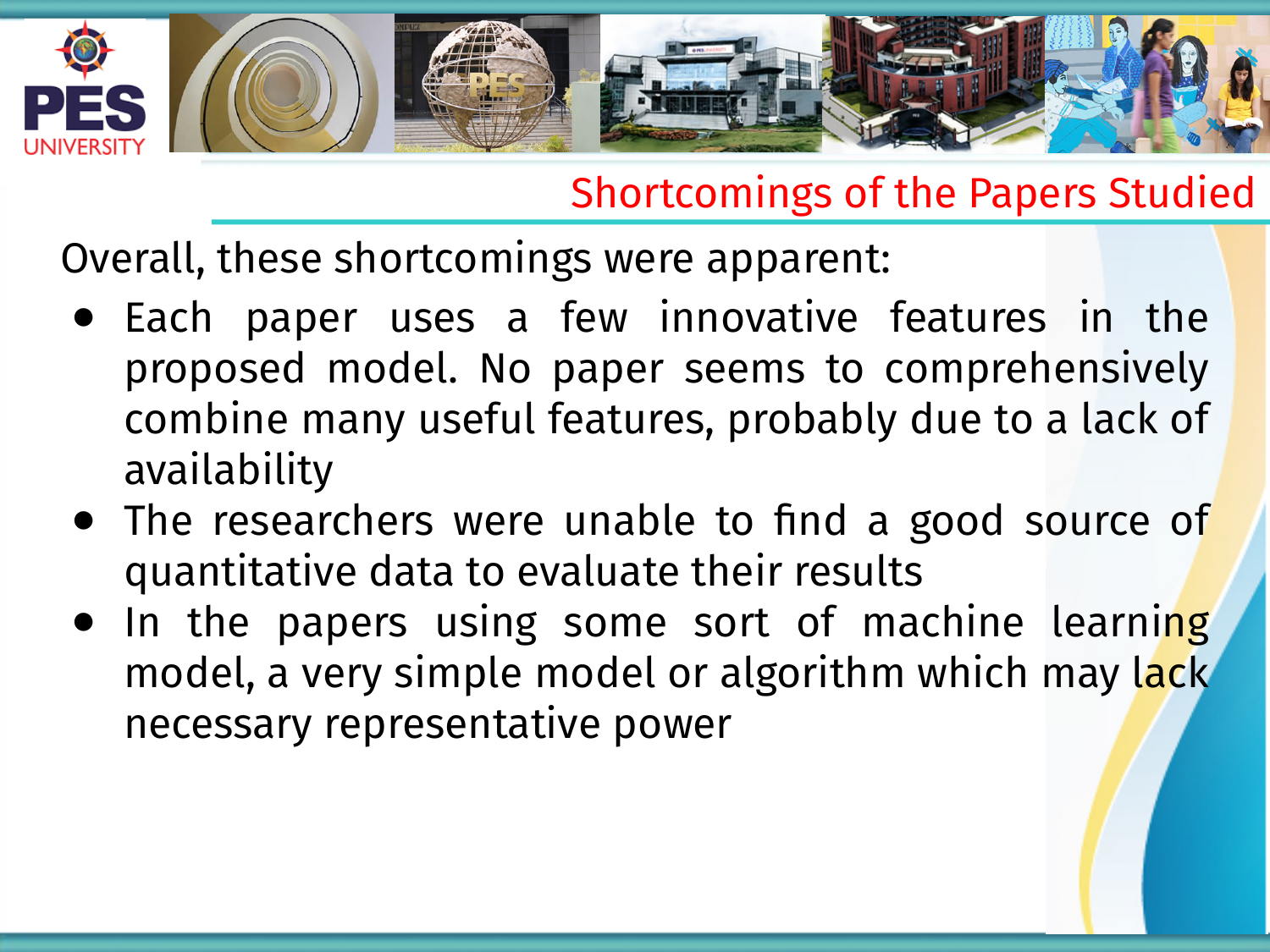

Shortcomings of the Papers Studied

Overall, these shortcomings were apparent:
Each paper uses a few innovative features in the proposed model. No paper seems to comprehensively combine many useful features, probably due to a lack of availability
The researchers were unable to find a good source of quantitative data to evaluate their results
In the papers using some sort of machine learning model, a very simple model or algorithm which may lack necessary representative power
UE16CS333 COURSE PROJECT (2019 CSE 6TH SEMESTER)
5